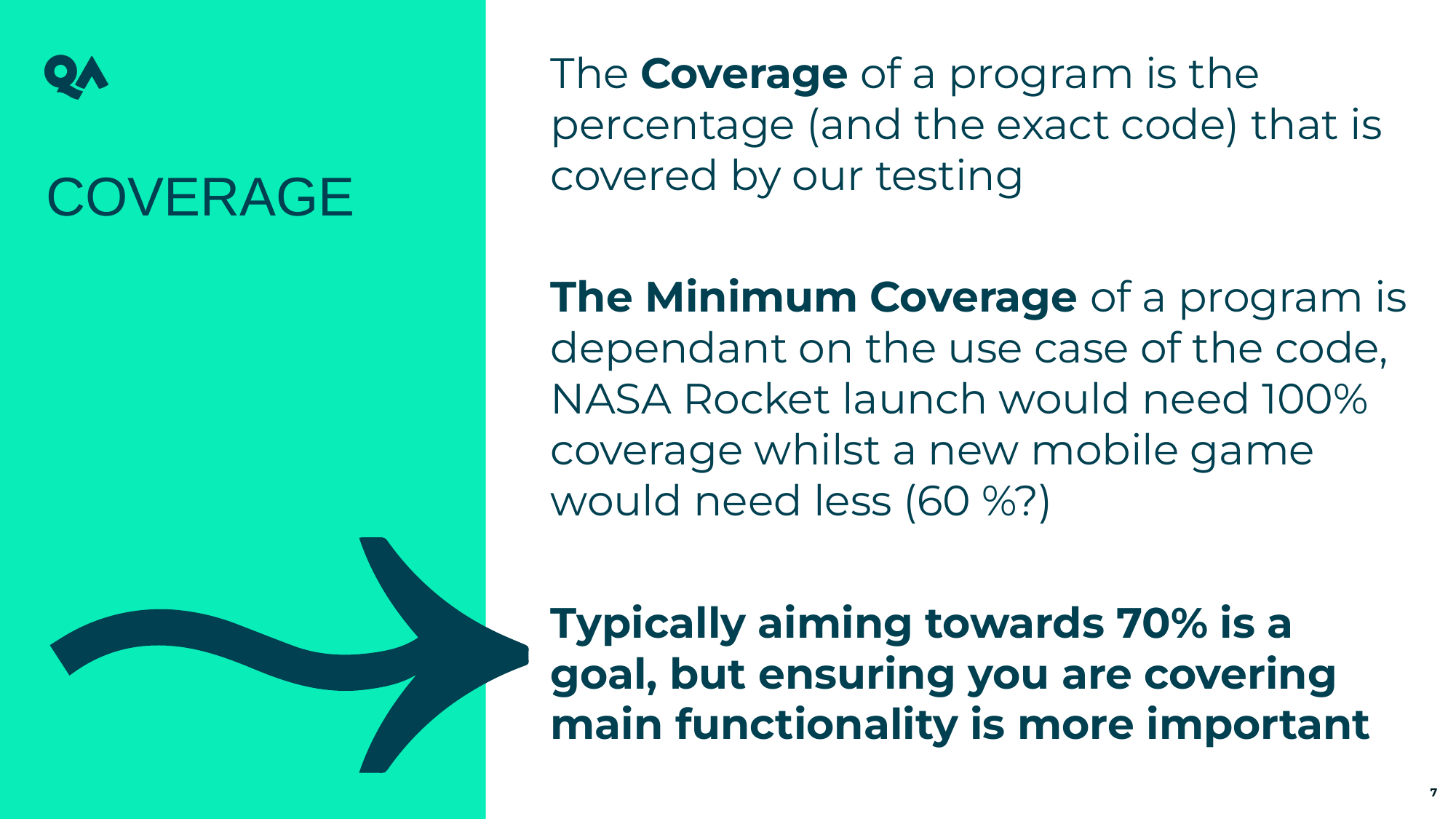

The Coverage of a program is the percentage (and the exact code) that is covered by our testing

The Minimum Coverage of a program is dependant on the use case of the code, NASA Rocket launch would need 100% coverage whilst a new mobile game would need less (60 %?)

Typically aiming towards 70% is a goal, but ensuring you are covering main functionality is more important
Coverage
7